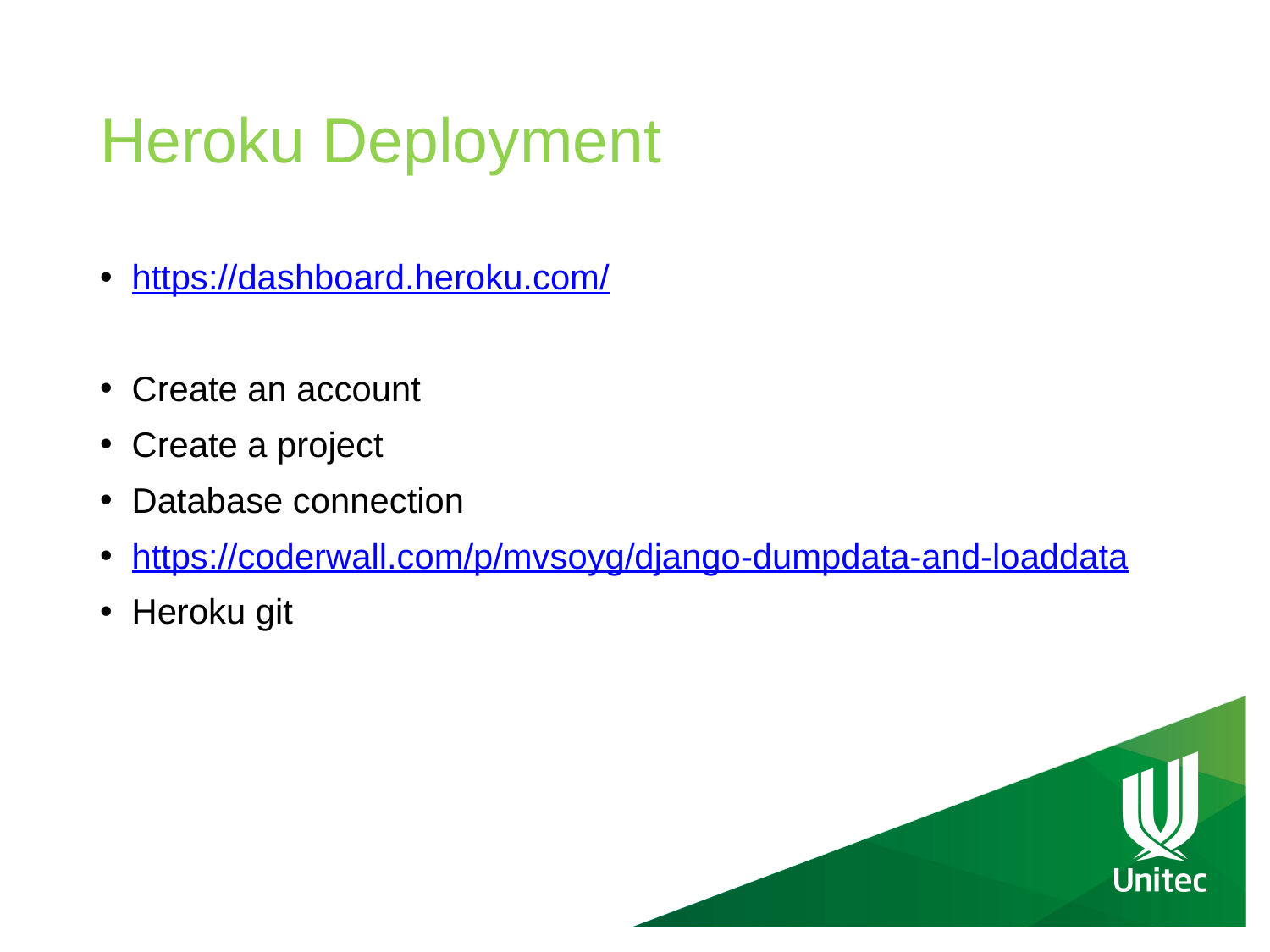

# Heroku Deployment
https://dashboard.heroku.com/

Create an account
Create a project
Database connection
https://coderwall.com/p/mvsoyg/django-dumpdata-and-loaddata
Heroku git